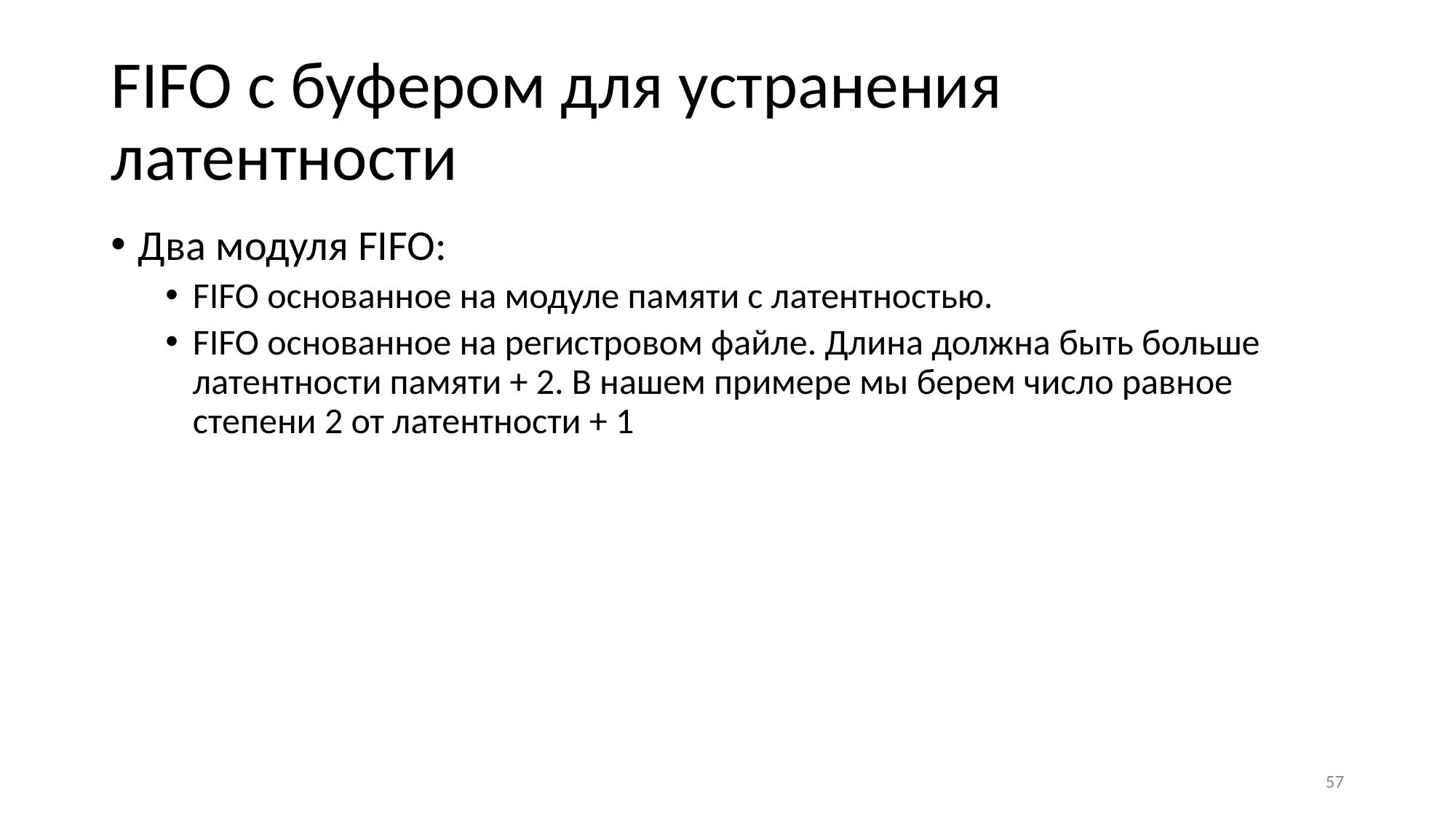

# FIFO с буфером для устранения латентности
Два модуля FIFO:
FIFO основанное на модуле памяти с латентностью.
FIFO основанное на регистровом файле. Длина должна быть больше латентности памяти + 2. В нашем примере мы берем число равное степени 2 от латентности + 1
57